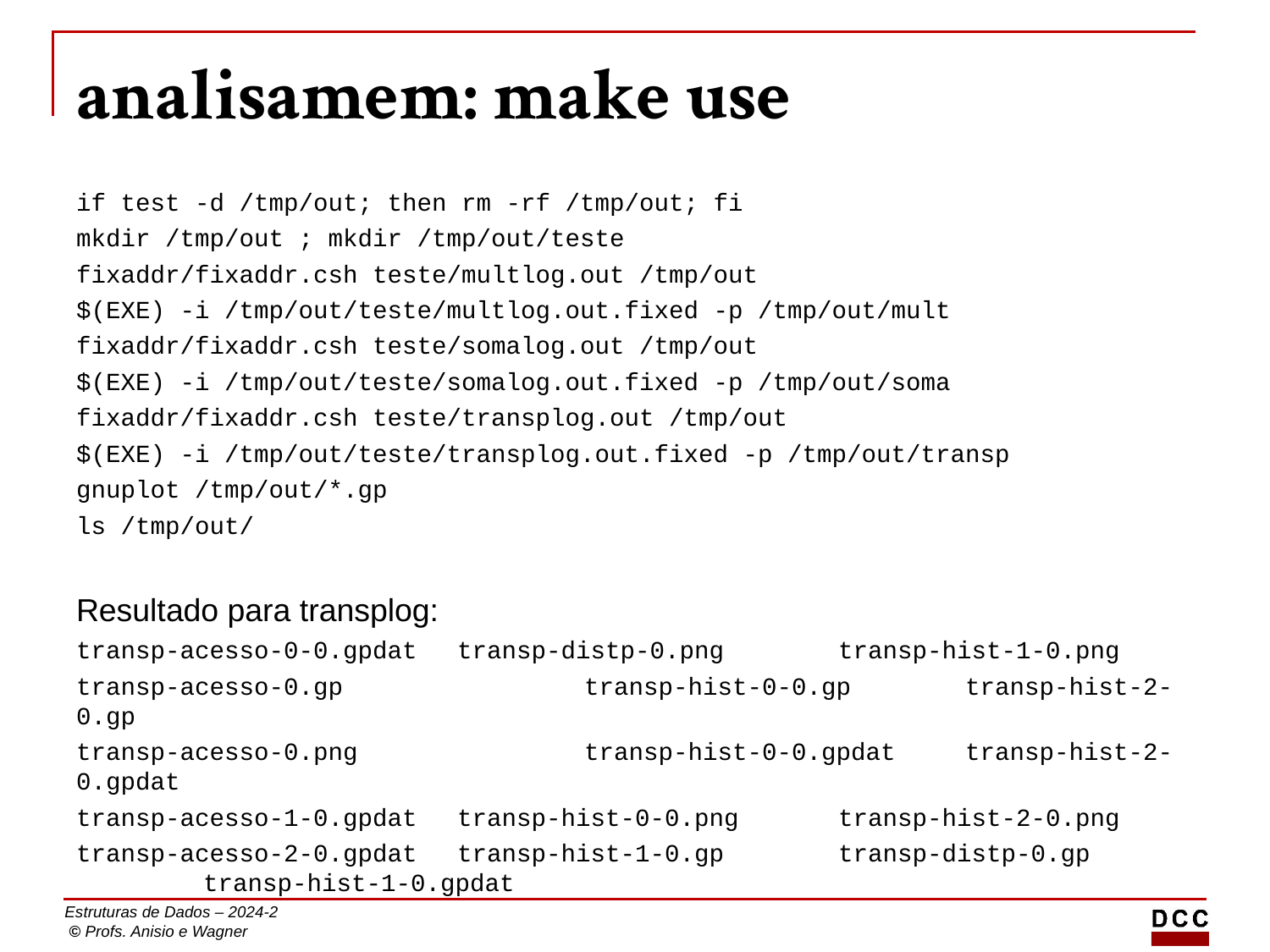

# analisamem: make use
if test -d /tmp/out; then rm -rf /tmp/out; fi
mkdir /tmp/out ; mkdir /tmp/out/teste
fixaddr/fixaddr.csh teste/multlog.out /tmp/out
$(EXE) -i /tmp/out/teste/multlog.out.fixed -p /tmp/out/mult
fixaddr/fixaddr.csh teste/somalog.out /tmp/out
$(EXE) -i /tmp/out/teste/somalog.out.fixed -p /tmp/out/soma
fixaddr/fixaddr.csh teste/transplog.out /tmp/out
$(EXE) -i /tmp/out/teste/transplog.out.fixed -p /tmp/out/transp
gnuplot /tmp/out/*.gp
ls /tmp/out/

Resultado para transplog:
transp-acesso-0-0.gpdat	transp-distp-0.png	transp-hist-1-0.png
transp-acesso-0.gp		transp-hist-0-0.gp	transp-hist-2-0.gp
transp-acesso-0.png		transp-hist-0-0.gpdat	transp-hist-2-0.gpdat
transp-acesso-1-0.gpdat	transp-hist-0-0.png	transp-hist-2-0.png
transp-acesso-2-0.gpdat	transp-hist-1-0.gp	transp-distp-0.gp    	transp-hist-1-0.gpdat